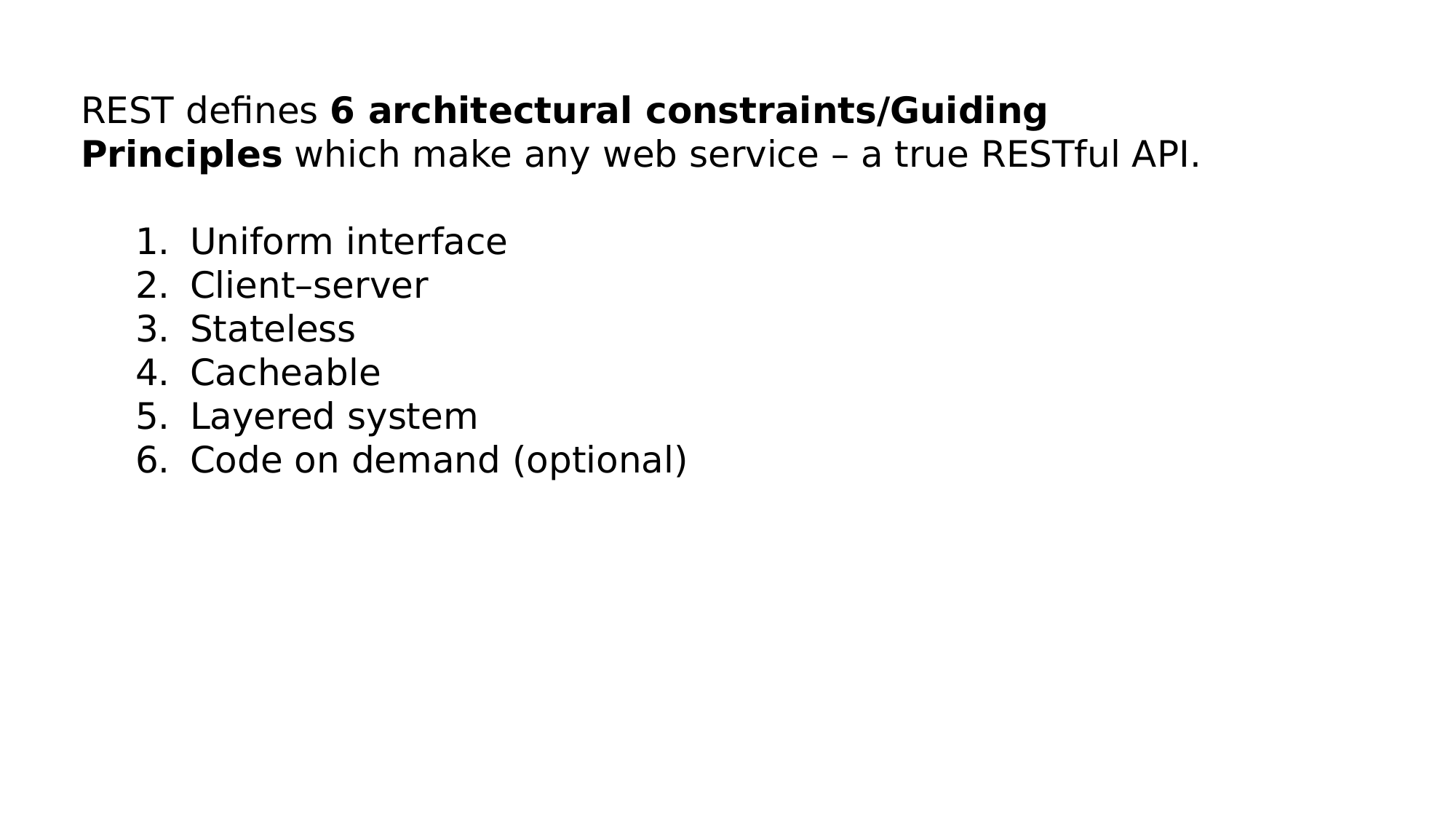

REST defines 6 architectural constraints/Guiding Principles which make any web service – a true RESTful API.

Uniform interface
Client–server
Stateless
Cacheable
Layered system
Code on demand (optional)